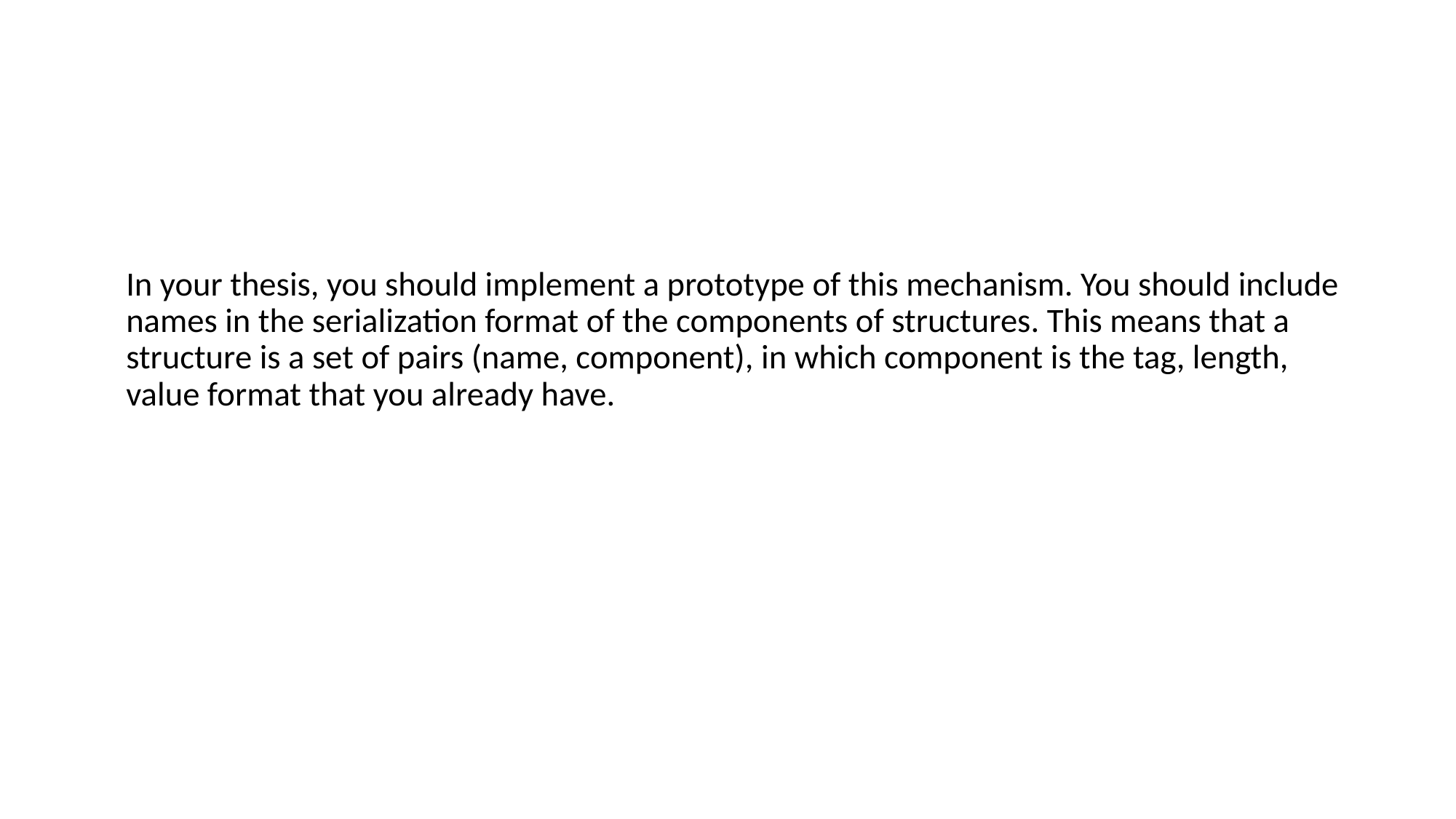

# In your thesis, you should implement a prototype of this mechanism. You should include names in the serialization format of the components of structures. This means that a structure is a set of pairs (name, component), in which component is the tag, length, value format that you already have.